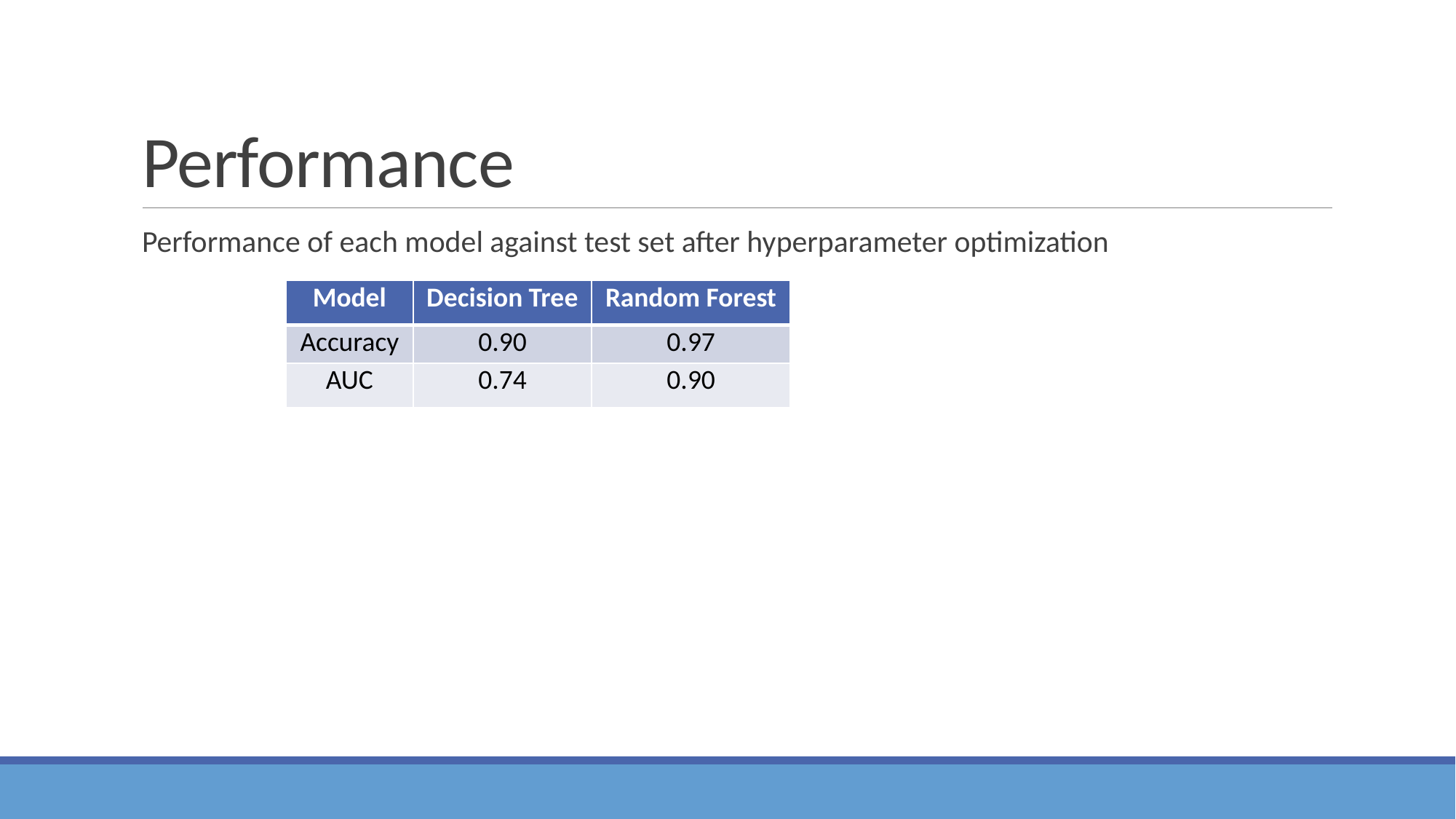

# Performance
Performance of each model against test set after hyperparameter optimization

| Model | Decision Tree | Random Forest |
| --- | --- | --- |
| Accuracy | 0.90 | 0.97 |
| AUC | 0.74 | 0.90 |